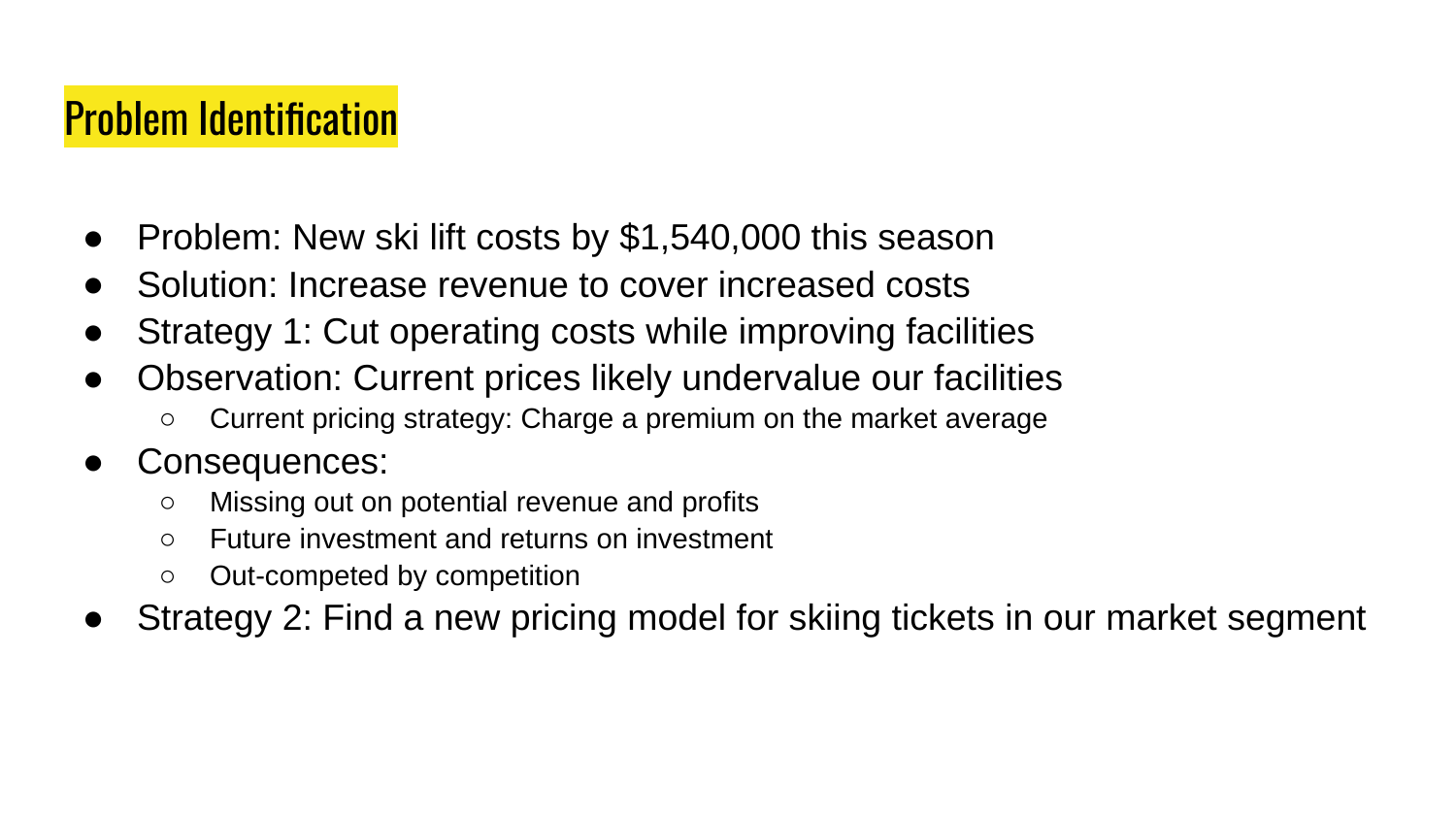

# Problem Identification
Problem: New ski lift costs by $1,540,000 this season
Solution: Increase revenue to cover increased costs
Strategy 1: Cut operating costs while improving facilities
Observation: Current prices likely undervalue our facilities
Current pricing strategy: Charge a premium on the market average
Consequences:
Missing out on potential revenue and profits
Future investment and returns on investment
Out-competed by competition
Strategy 2: Find a new pricing model for skiing tickets in our market segment